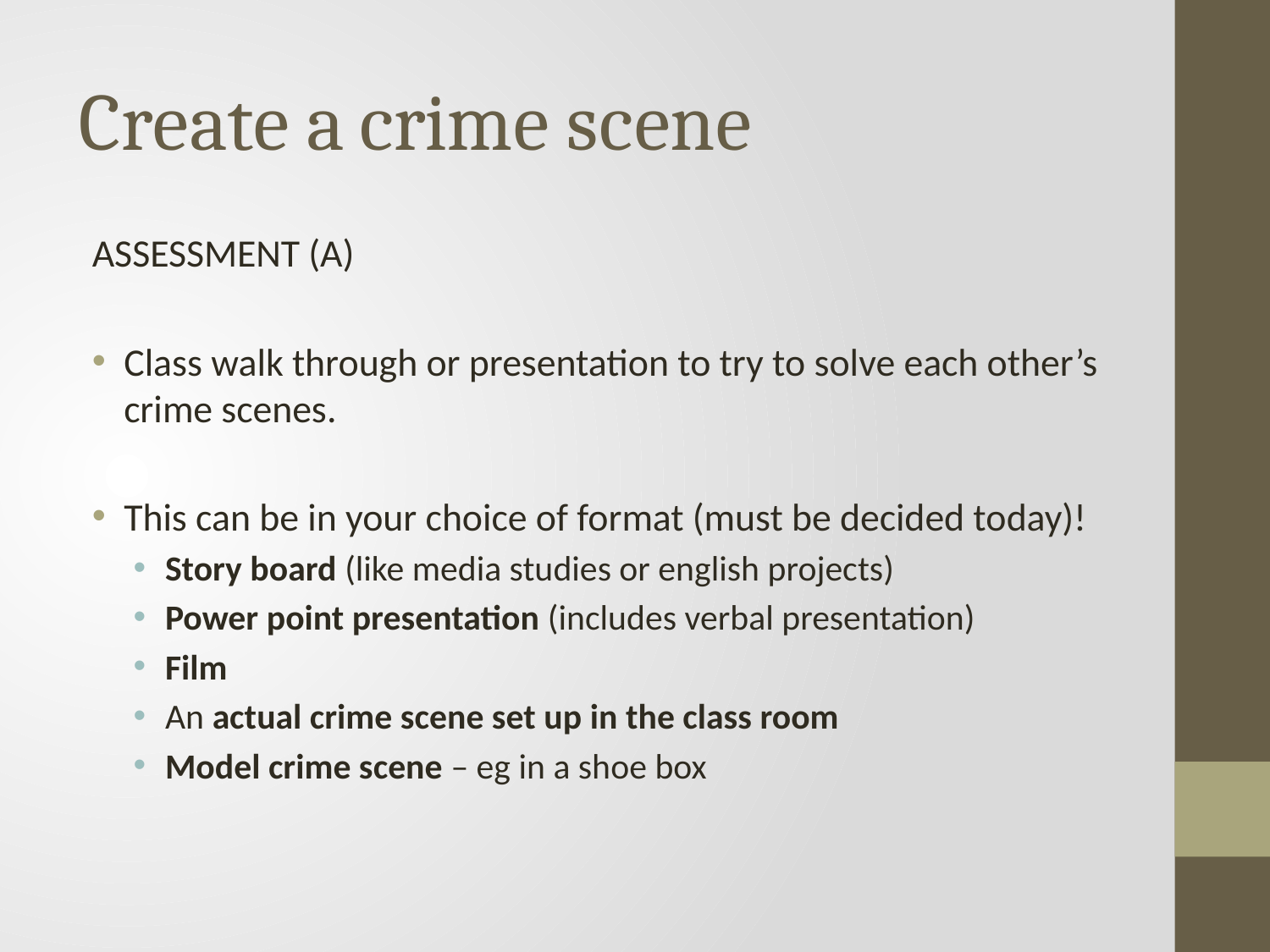

# Create a crime scene
ASSESSMENT (A)

Class walk through or presentation to try to solve each other’s crime scenes.

This can be in your choice of format (must be decided today)!
Story board (like media studies or english projects)
Power point presentation (includes verbal presentation)
Film
An actual crime scene set up in the class room
Model crime scene – eg in a shoe box